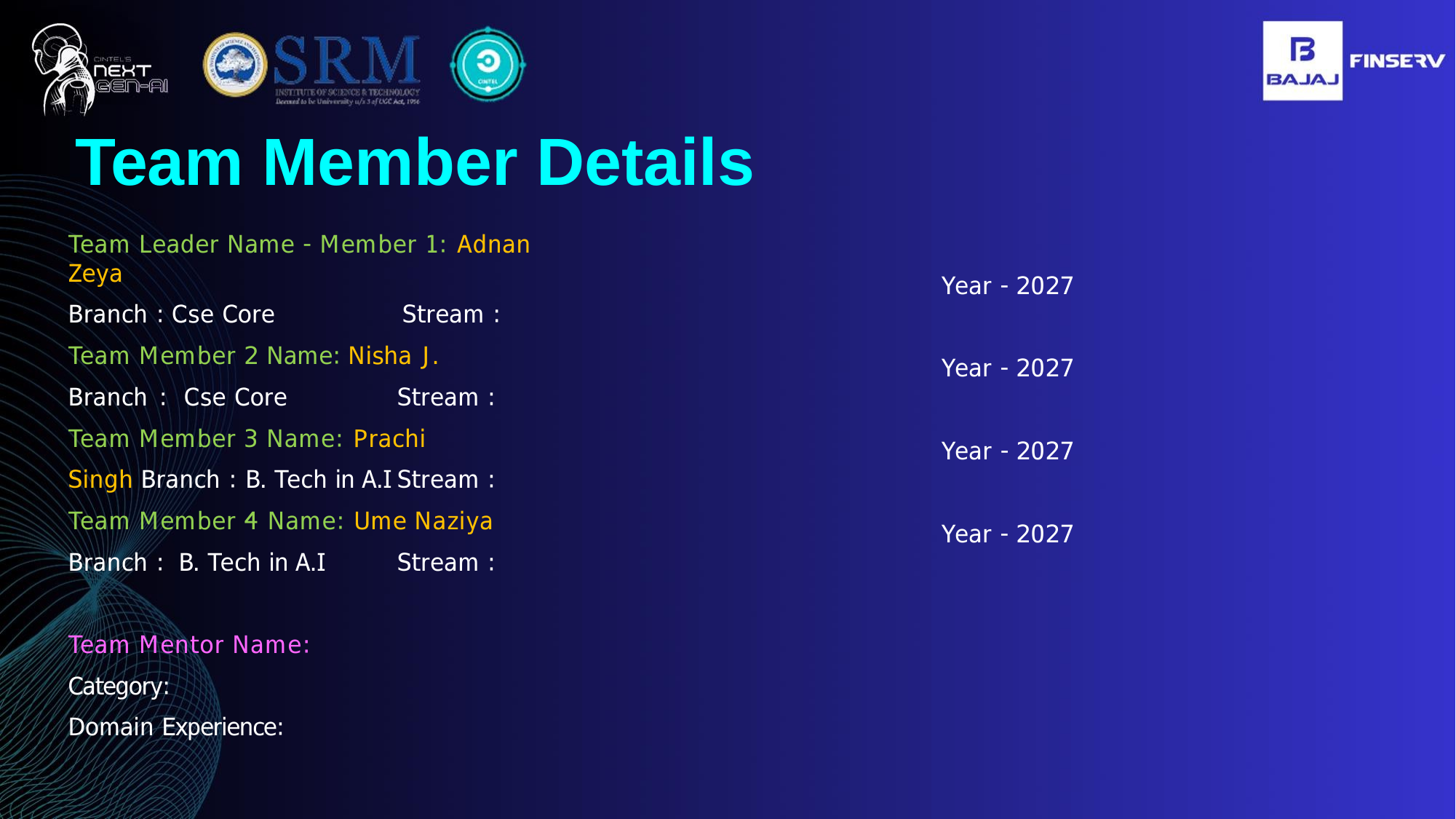

# Team Member Details
Team Leader Name - Member 1: Adnan Zeya
Branch : Cse Core	Stream :
Team Member 2 Name: Nisha J.
Branch :		Cse Core	Stream : Team Member 3 Name: Prachi Singh Branch : B. Tech in A.I	Stream : Team Member 4 Name: Ume Naziya Branch :	B. Tech in A.I	Stream :

Team Mentor Name:
Category:
Domain Experience:
Year - 2027
Year - 2027
Year - 2027
Year - 2027